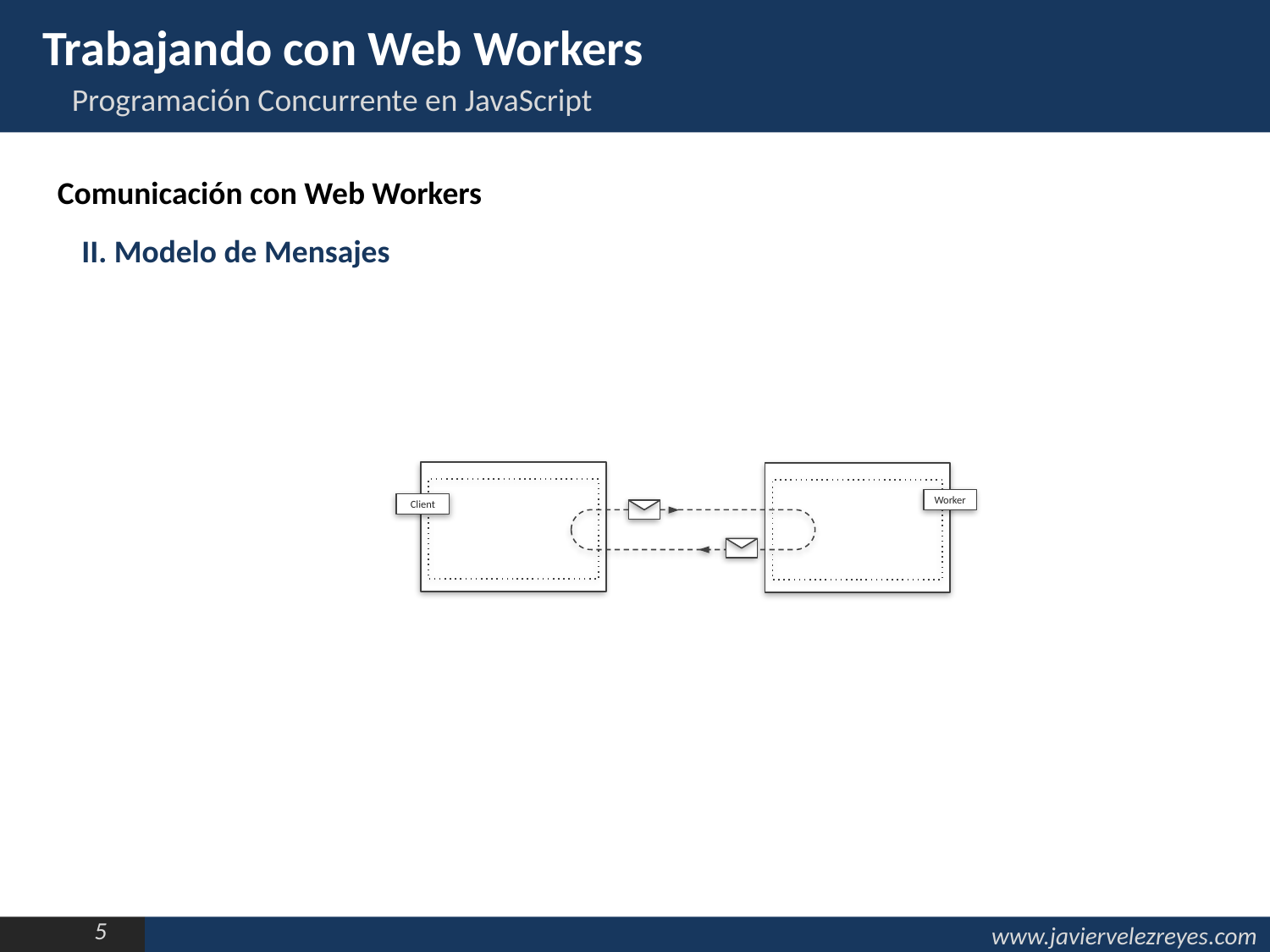

Trabajando con Web Workers
Programación Concurrente en JavaScript
Comunicación con Web Workers
II. Modelo de Mensajes

Worker
Client